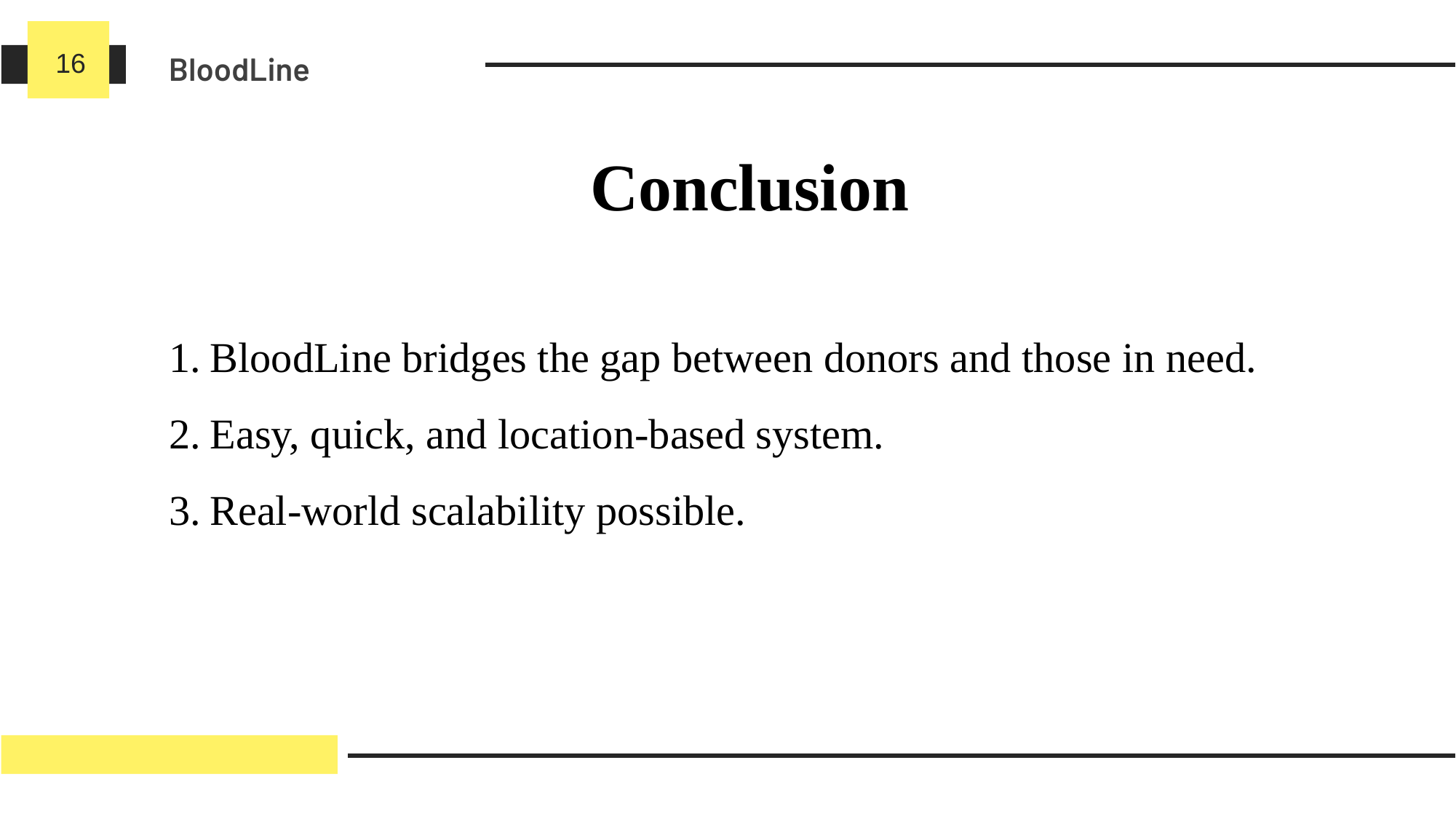

BloodLine
Conclusion
BloodLine bridges the gap between donors and those in need.
Easy, quick, and location-based system.
Real-world scalability possible.